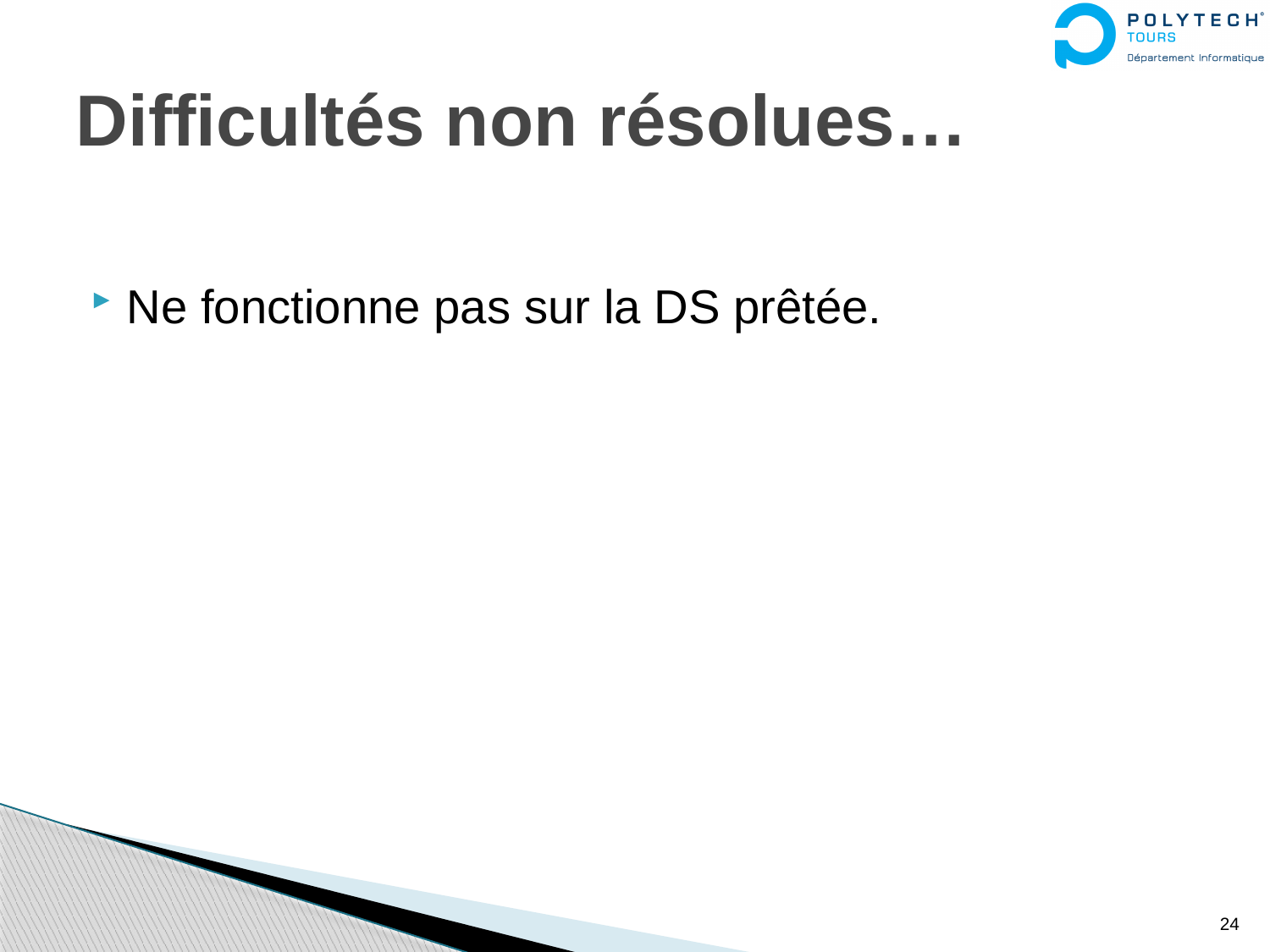

# Difficultés non résolues…

Ne fonctionne pas sur la DS prêtée.
24